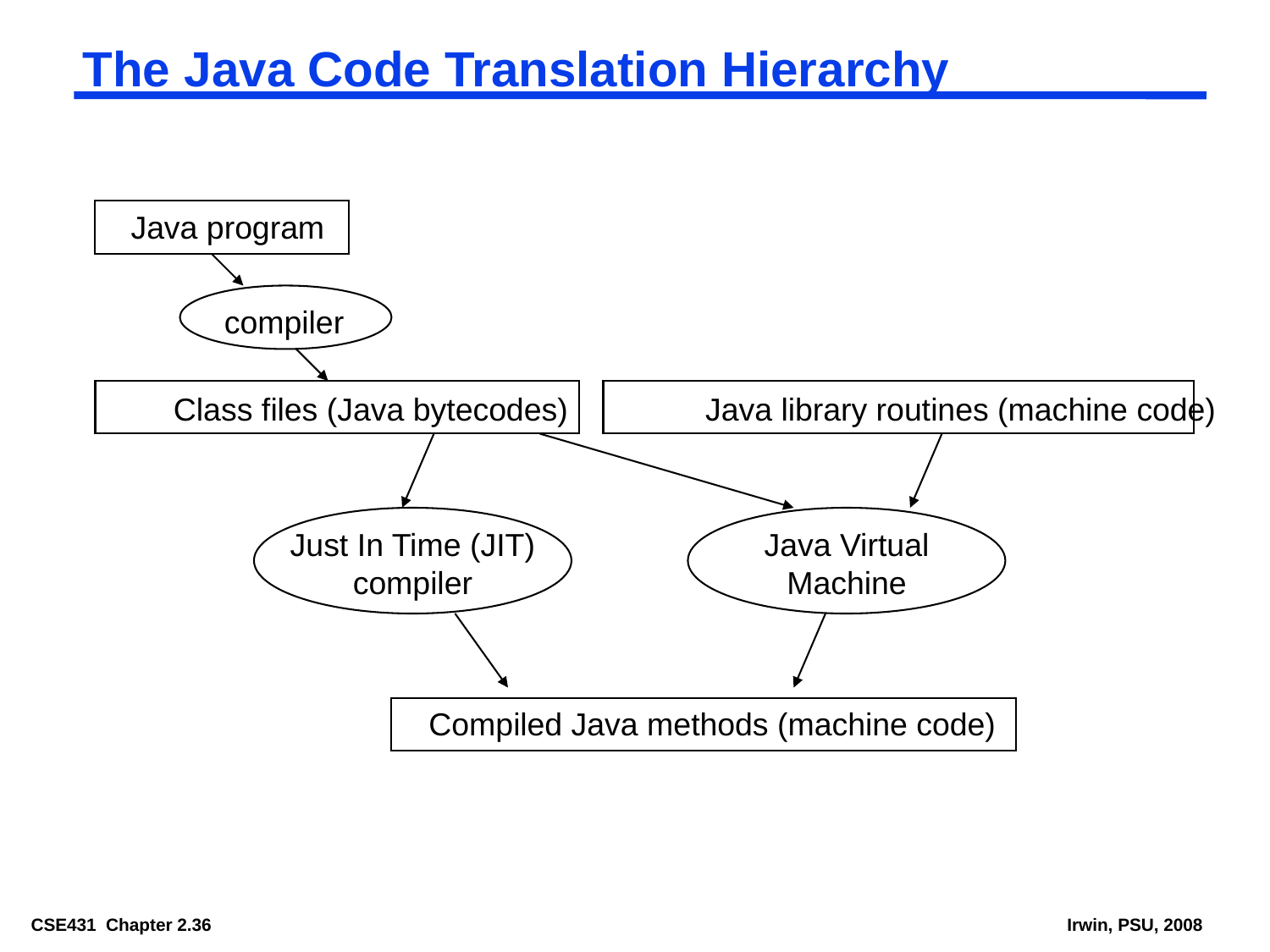

# The Java Code Translation Hierarchy

Java program

compiler

Java library routines (machine code)

Class files (Java bytecodes)

Just In Time (JIT) compiler
Java Virtual Machine

Compiled Java methods (machine code)